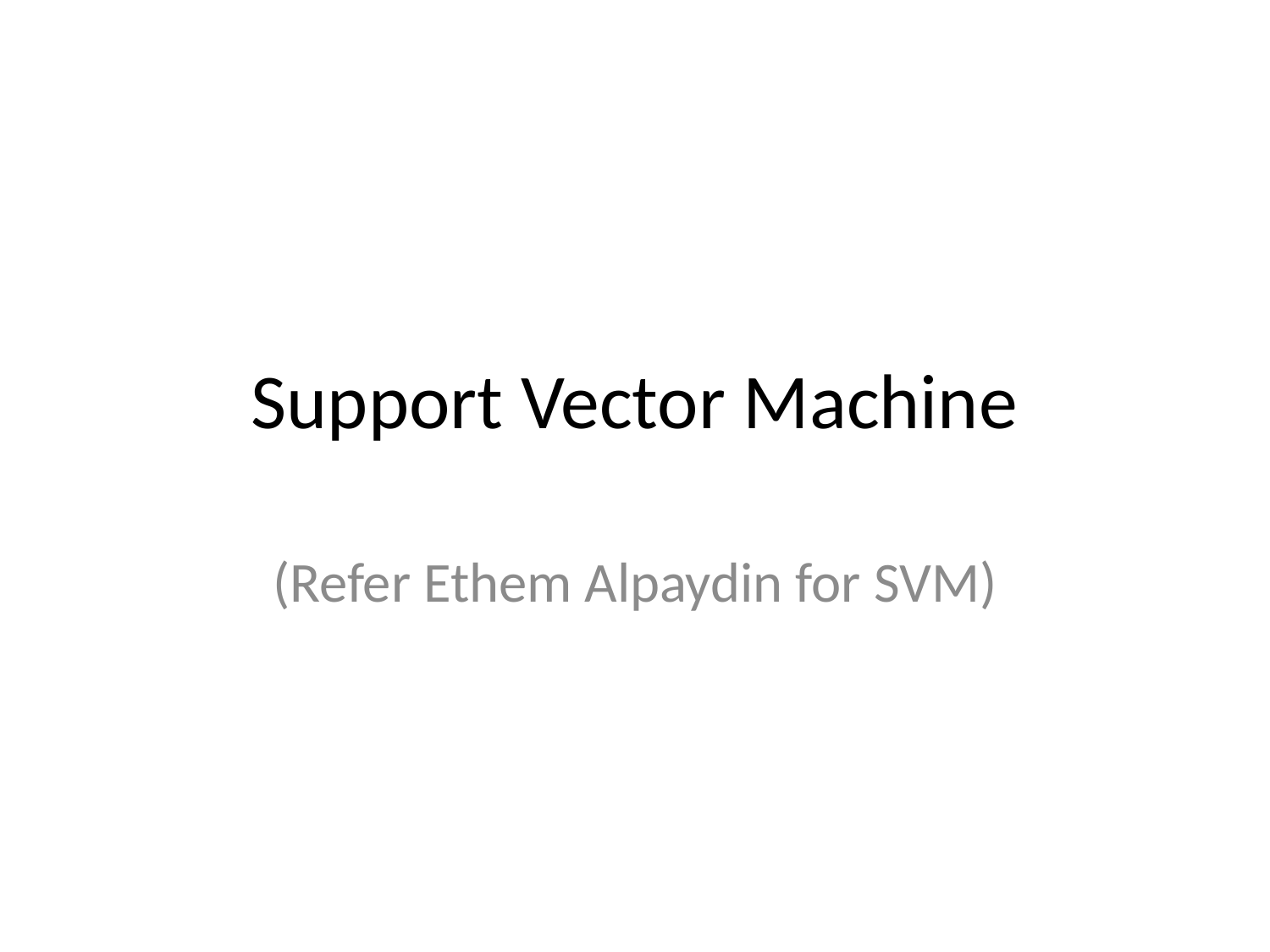

# Support Vector Machine
(Refer Ethem Alpaydin for SVM)